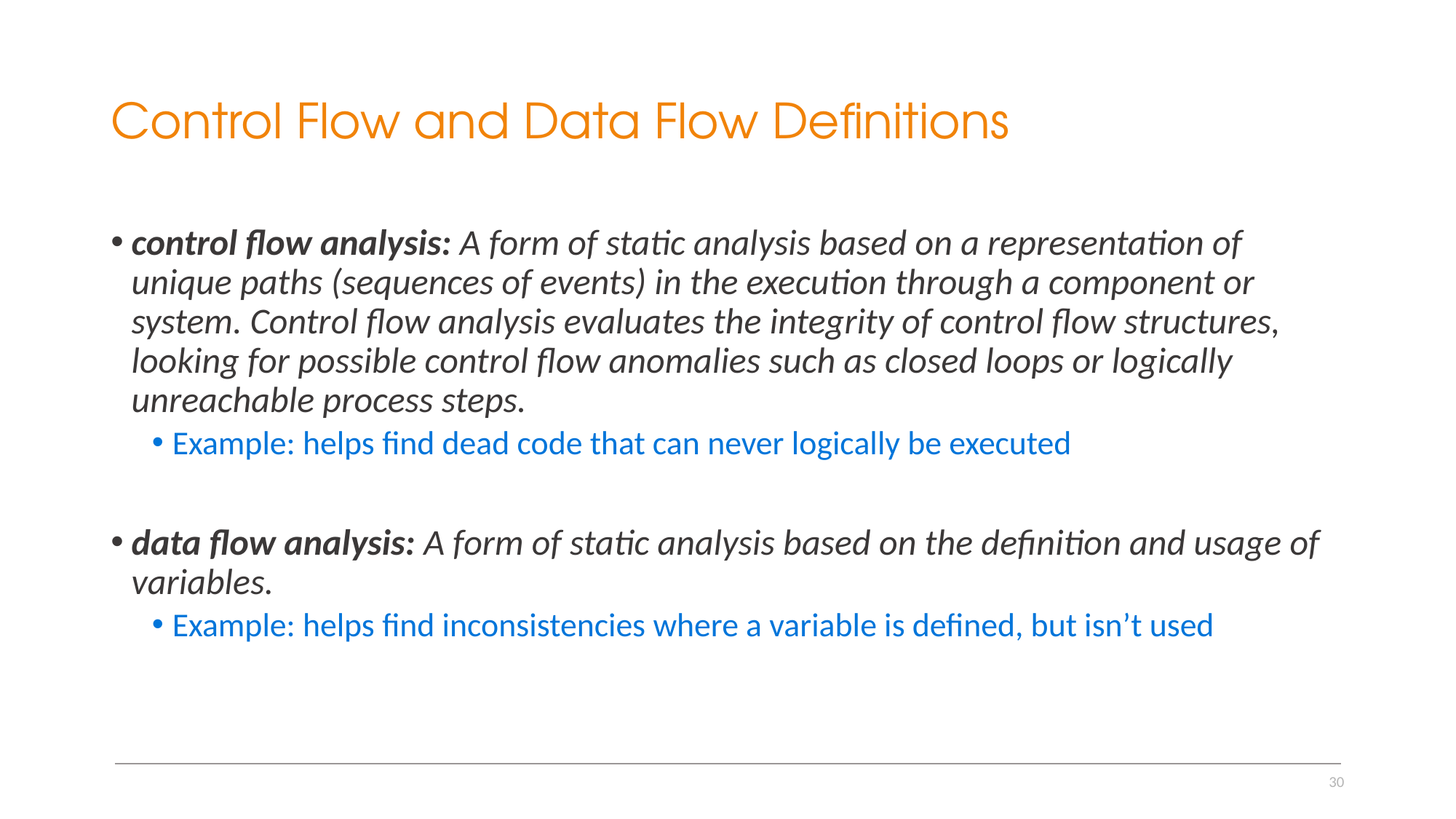

# Control Flow and Data Flow Definitions
control flow analysis: A form of static analysis based on a representation of unique paths (sequences of events) in the execution through a component or system. Control flow analysis evaluates the integrity of control flow structures, looking for possible control flow anomalies such as closed loops or logically unreachable process steps.
Example: helps find dead code that can never logically be executed

data flow analysis: A form of static analysis based on the definition and usage of variables.
Example: helps find inconsistencies where a variable is defined, but isn’t used

30